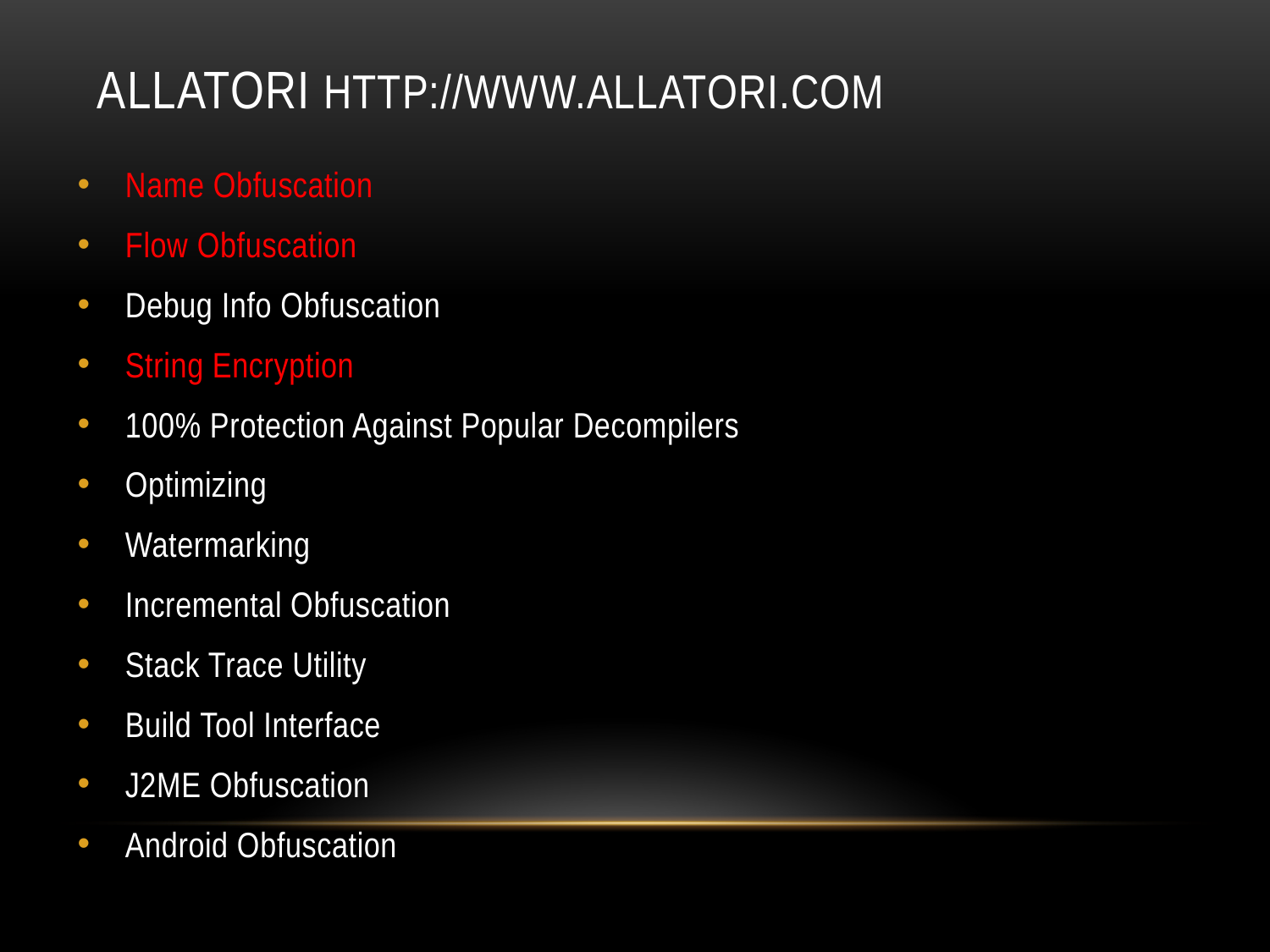

# Allatori http://www.allatori.com
Name Obfuscation
Flow Obfuscation
Debug Info Obfuscation
String Encryption
100% Protection Against Popular Decompilers
Optimizing
Watermarking
Incremental Obfuscation
Stack Trace Utility
Build Tool Interface
J2ME Obfuscation
Android Obfuscation